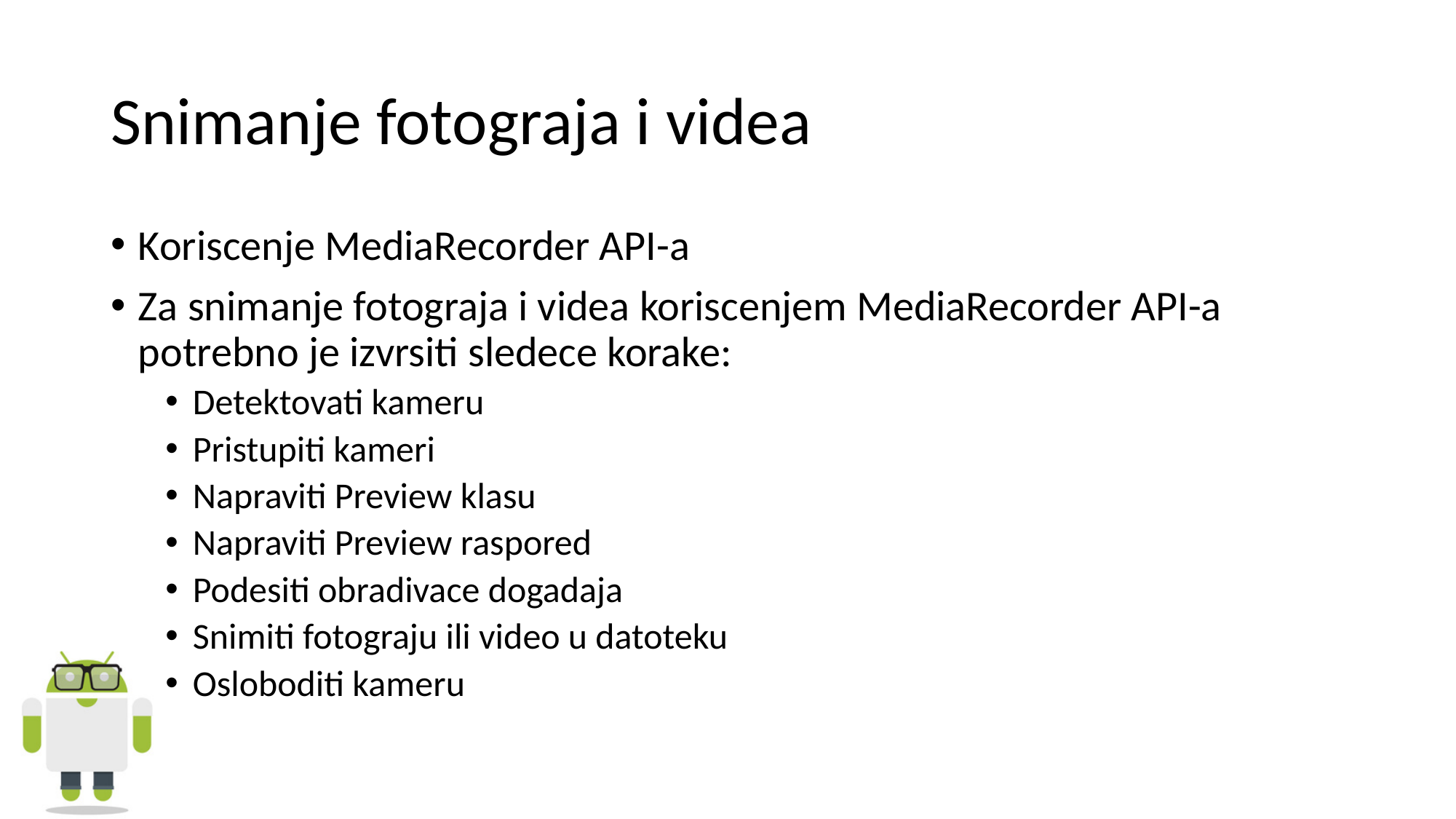

# Snimanje fotograja i videa
Koriscenje MediaRecorder API-a
Za snimanje fotograja i videa koriscenjem MediaRecorder API-a potrebno je izvrsiti sledece korake:
Detektovati kameru
Pristupiti kameri
Napraviti Preview klasu
Napraviti Preview raspored
Podesiti obradivace dogadaja
Snimiti fotograju ili video u datoteku
Osloboditi kameru